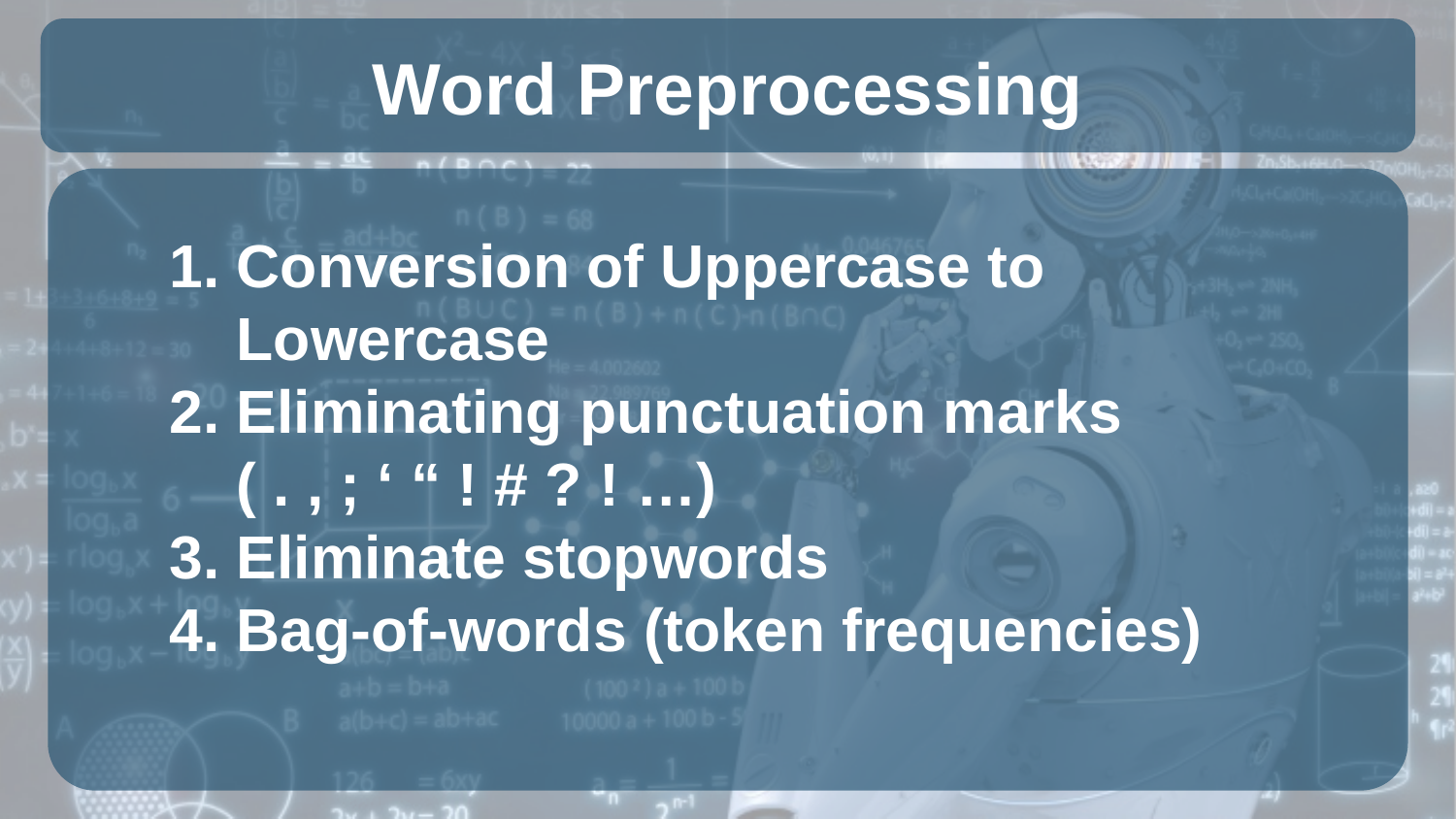

# Word Preprocessing
Conversion of Uppercase to Lowercase
Eliminating punctuation marks
( . , ; ‘ “ ! # ? ! …)
Eliminate stopwords
Bag-of-words (token frequencies)